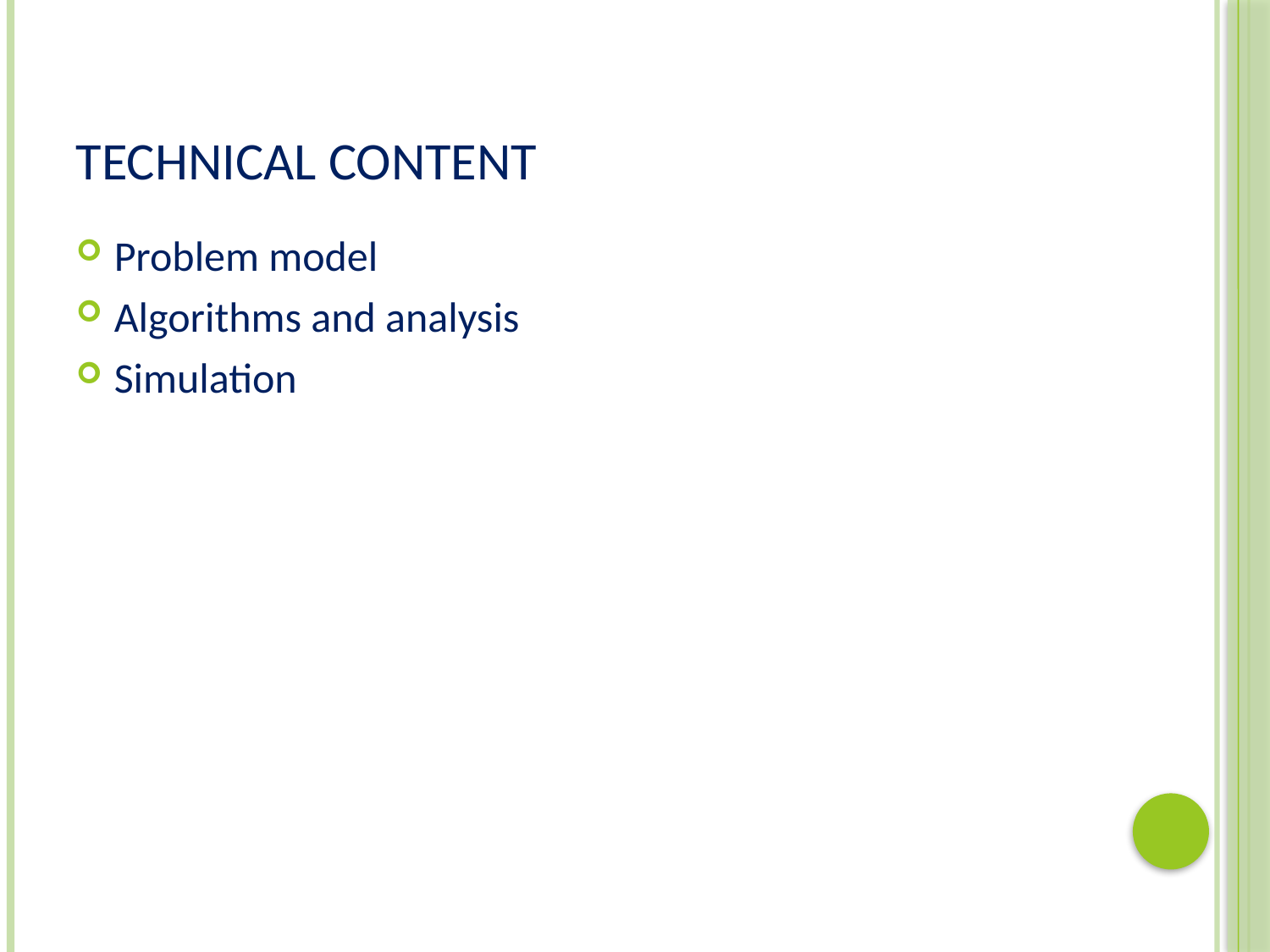

# Technical Content
Problem model
Algorithms and analysis
Simulation